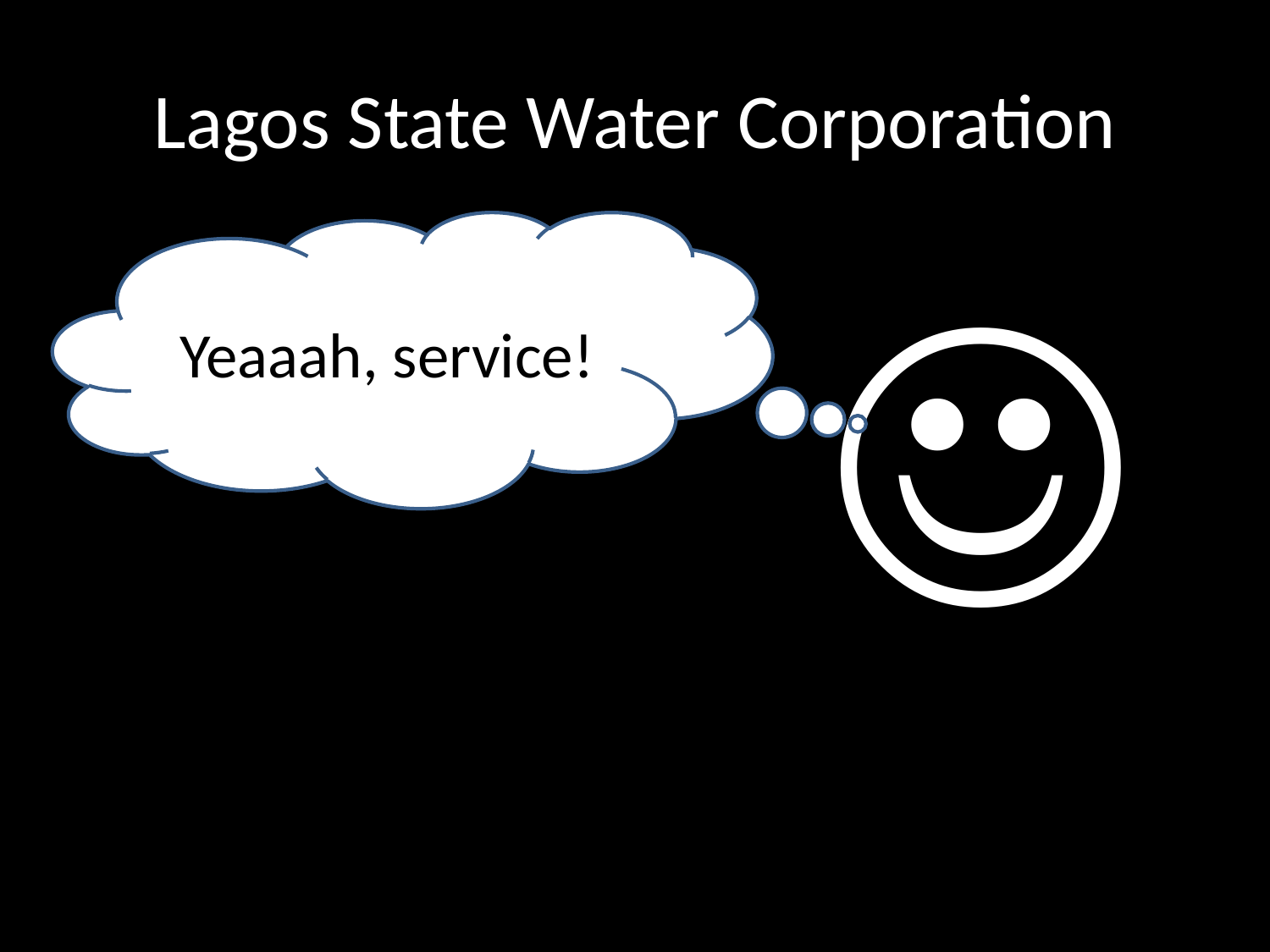

# Lagos State Water Corporation
Yeaaah, service!
☺